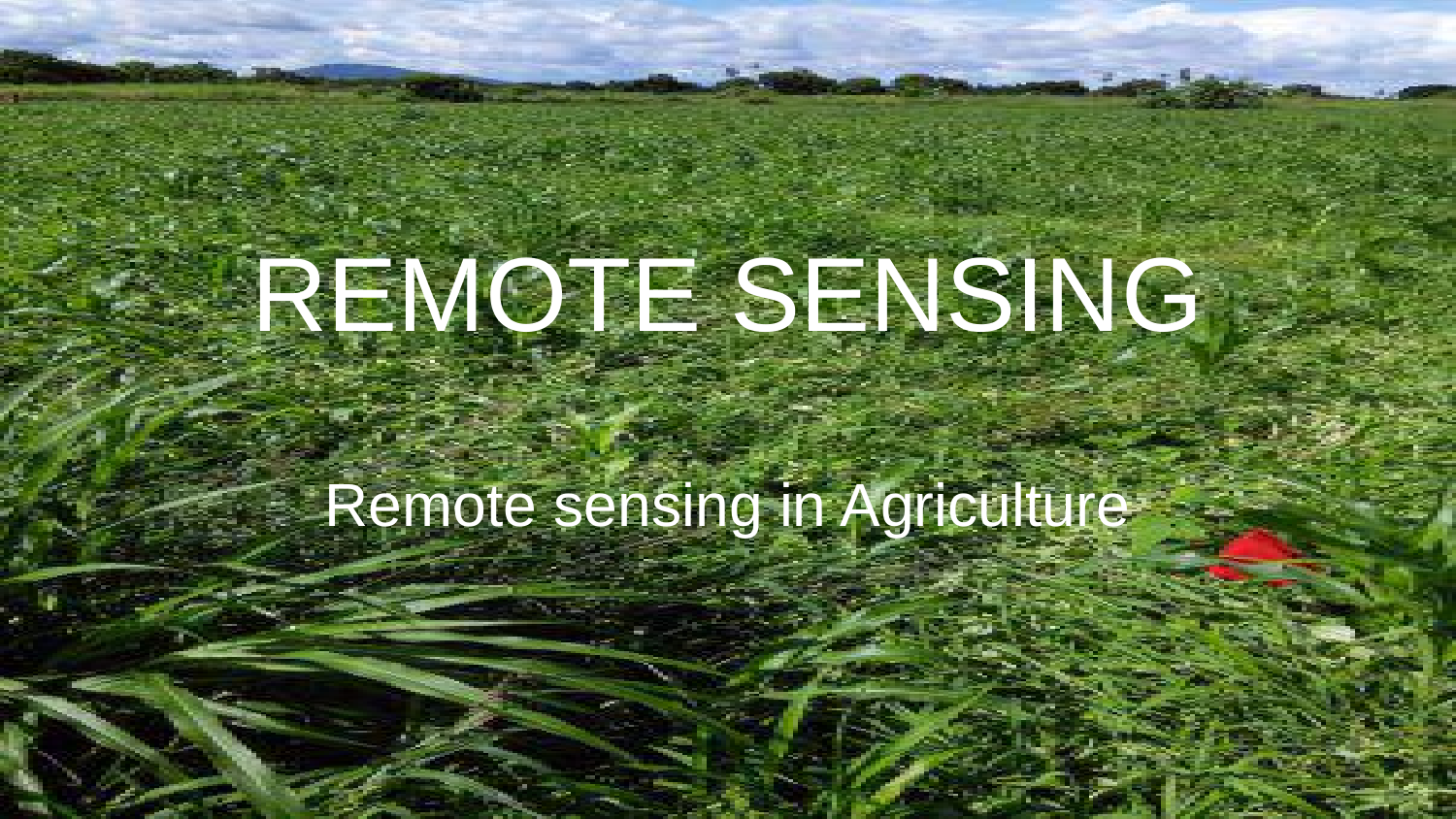

# REMOTE SENSING
Remote sensing in Agriculture